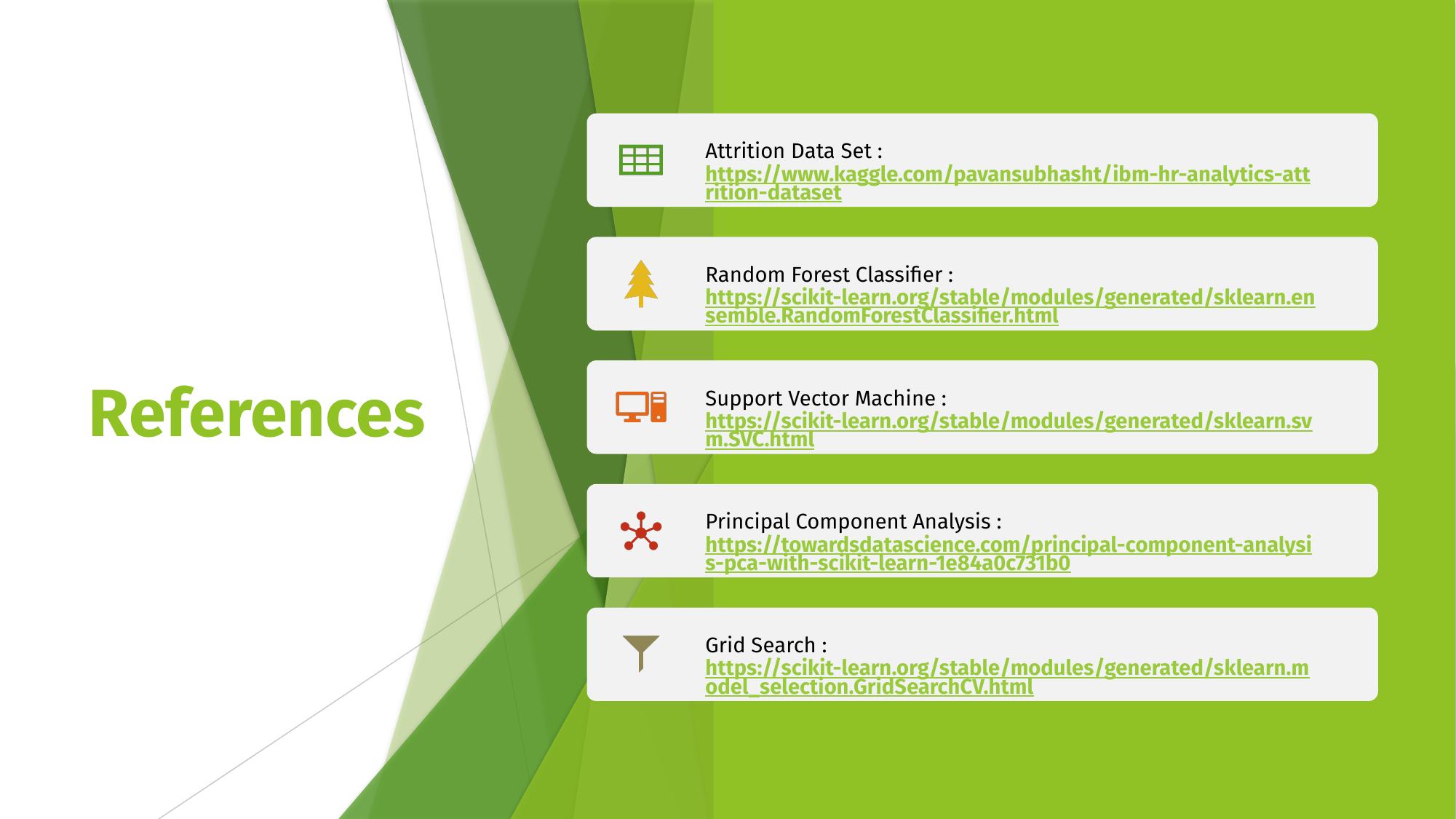

Attrition Data Set : https://www.kaggle.com/pavansubhasht/ibm-hr-analytics-attrition-dataset
Random Forest Classifier : https://scikit-learn.org/stable/modules/generated/sklearn.ensemble.RandomForestClassifier.html
Support Vector Machine : https://scikit-learn.org/stable/modules/generated/sklearn.svm.SVC.html
Principal Component Analysis : https://towardsdatascience.com/principal-component-analysis-pca-with-scikit-learn-1e84a0c731b0
Grid Search : https://scikit-learn.org/stable/modules/generated/sklearn.model_selection.GridSearchCV.html
References